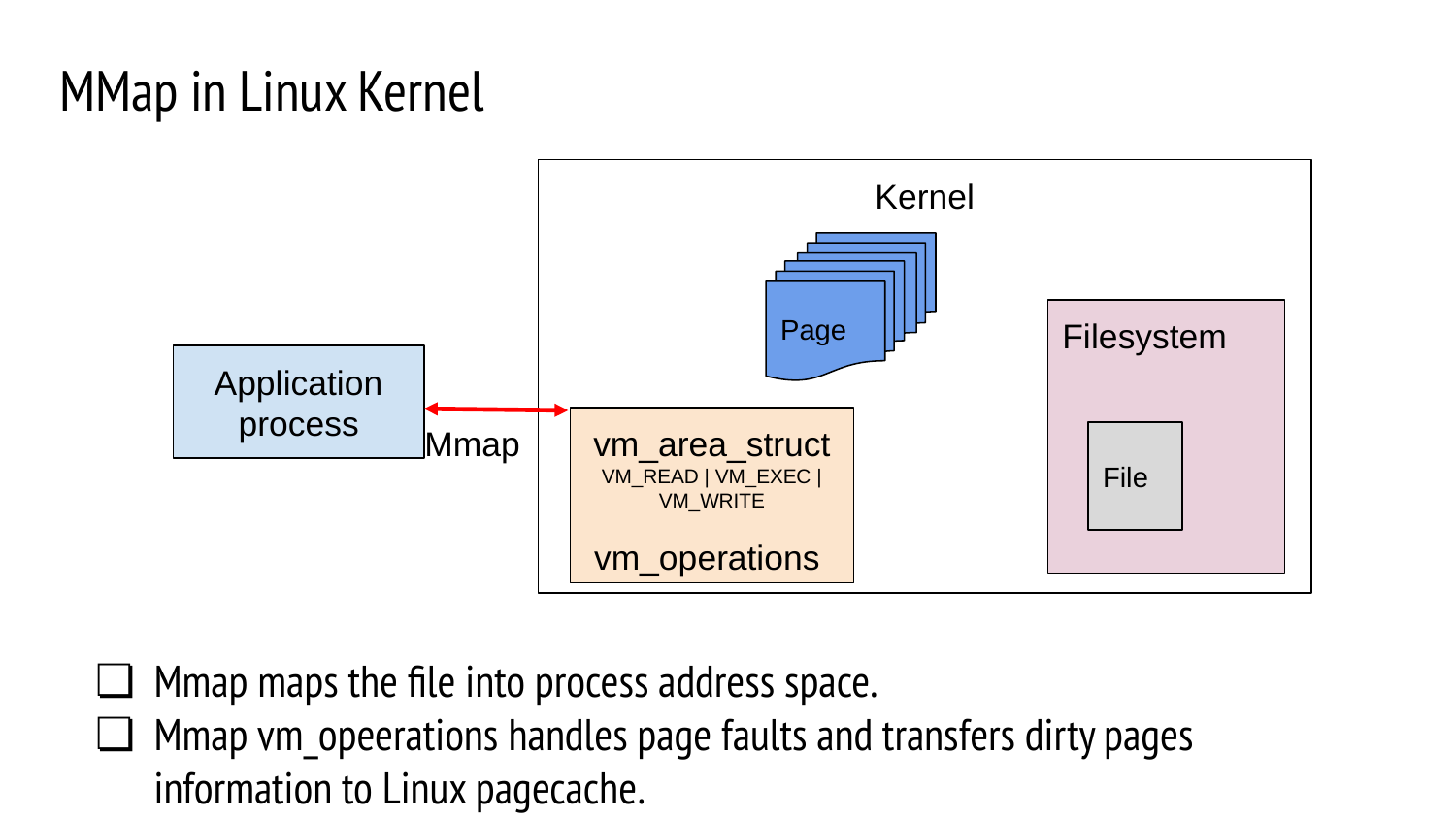

# MMap in Linux Kernel

Kernel

Page
Filesystem
Application
process
Mmap
vm_area_struct
VM_READ | VM_EXEC | VM_WRITE

 vm_operations
File
Mmap maps the file into process address space.
Mmap vm_opeerations handles page faults and transfers dirty pages information to Linux pagecache.